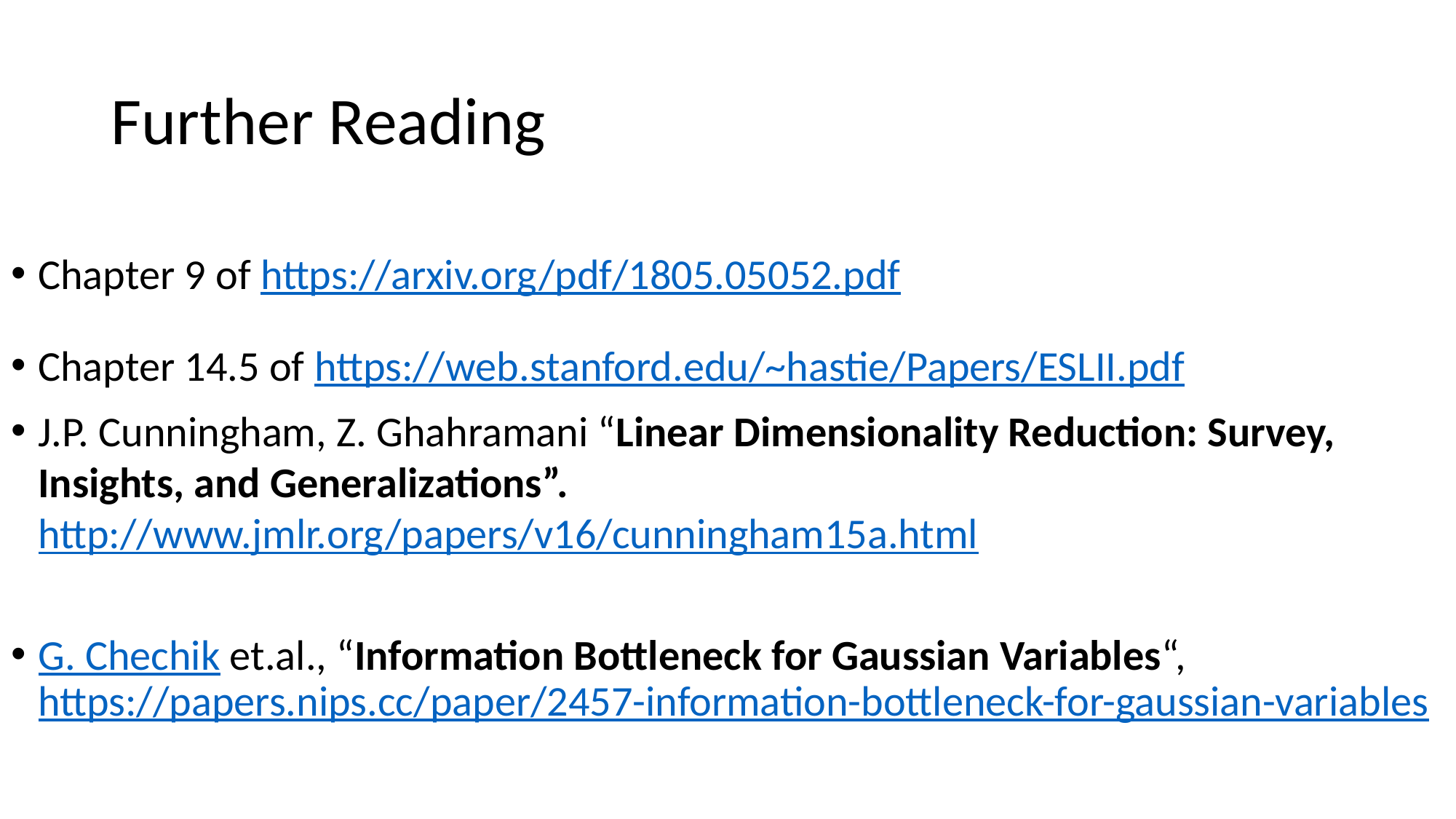

# Further Reading
Chapter 9 of https://arxiv.org/pdf/1805.05052.pdf
Chapter 14.5 of https://web.stanford.edu/~hastie/Papers/ESLII.pdf
J.P. Cunningham, Z. Ghahramani “Linear Dimensionality Reduction: Survey, Insights, and Generalizations”. http://www.jmlr.org/papers/v16/cunningham15a.html

G. Chechik et.al., “Information Bottleneck for Gaussian Variables“, https://papers.nips.cc/paper/2457-information-bottleneck-for-gaussian-variables